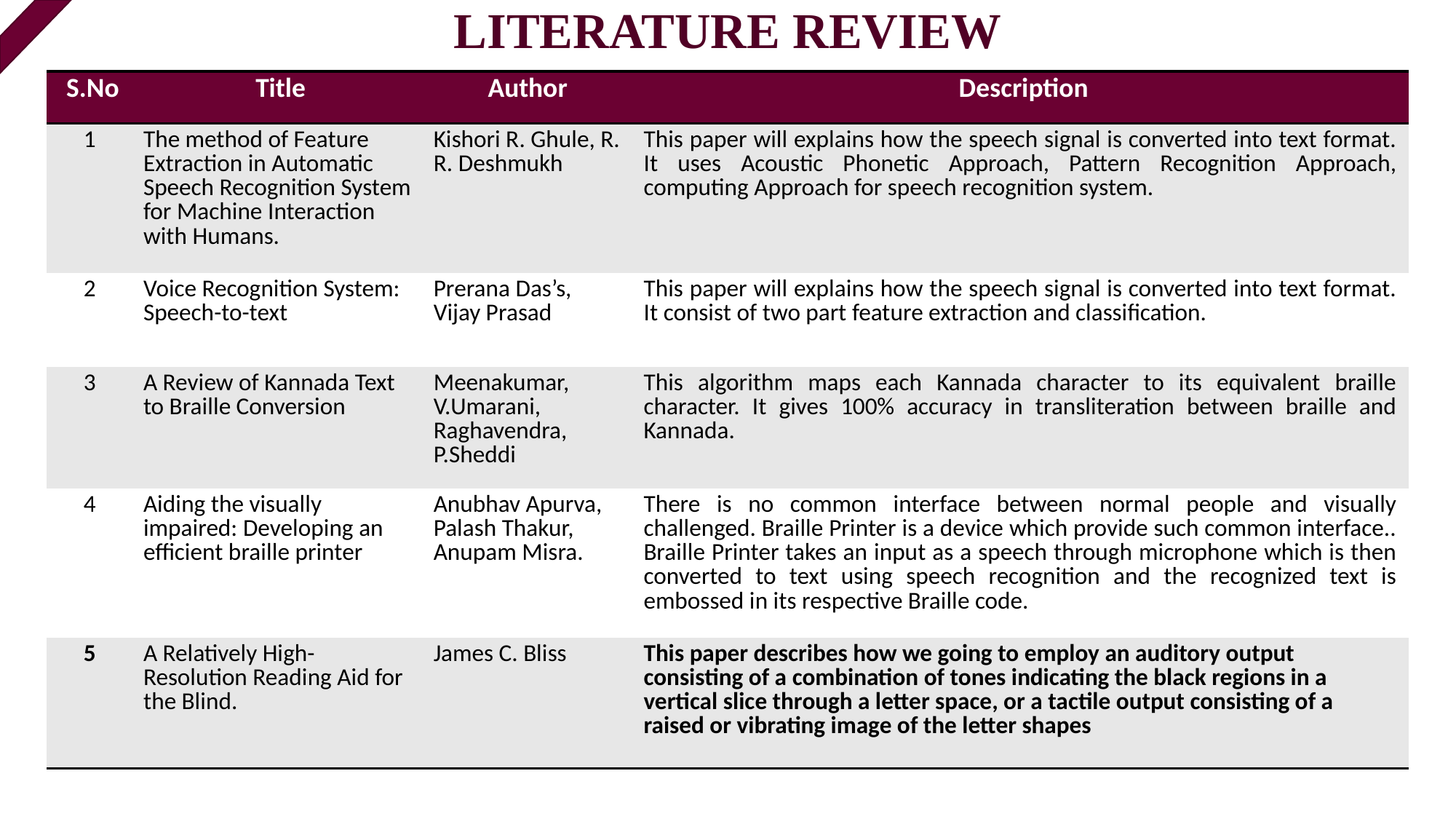

# LITERATURE REVIEW

| S.No | Title | Author | Description |
| --- | --- | --- | --- |
| 1 | The method of Feature Extraction in Automatic Speech Recognition System for Machine Interaction with Humans. | Kishori R. Ghule, R. R. Deshmukh | This paper will explains how the speech signal is converted into text format. It uses Acoustic Phonetic Approach, Pattern Recognition Approach, computing Approach for speech recognition system. |
| 2 | Voice Recognition System: Speech-to-text | Prerana Das’s, Vijay Prasad | This paper will explains how the speech signal is converted into text format. It consist of two part feature extraction and classification. |
| 3 | A Review of Kannada Text to Braille Conversion | Meenakumar, V.Umarani, Raghavendra, P.Sheddi | This algorithm maps each Kannada character to its equivalent braille character. It gives 100% accuracy in transliteration between braille and Kannada. |
| 4 | Aiding the visually impaired: Developing an efficient braille printer | Anubhav Apurva, Palash Thakur, Anupam Misra. | There is no common interface between normal people and visually challenged. Braille Printer is a device which provide such common interface.. Braille Printer takes an input as a speech through microphone which is then converted to text using speech recognition and the recognized text is embossed in its respective Braille code. |
| 5 | A Relatively High-Resolution Reading Aid for the Blind. | James C. Bliss | This paper describes how we going to employ an auditory output consisting of a combination of tones indicating the black regions in a vertical slice through a letter space, or a tactile output consisting of a raised or vibrating image of the letter shapes |